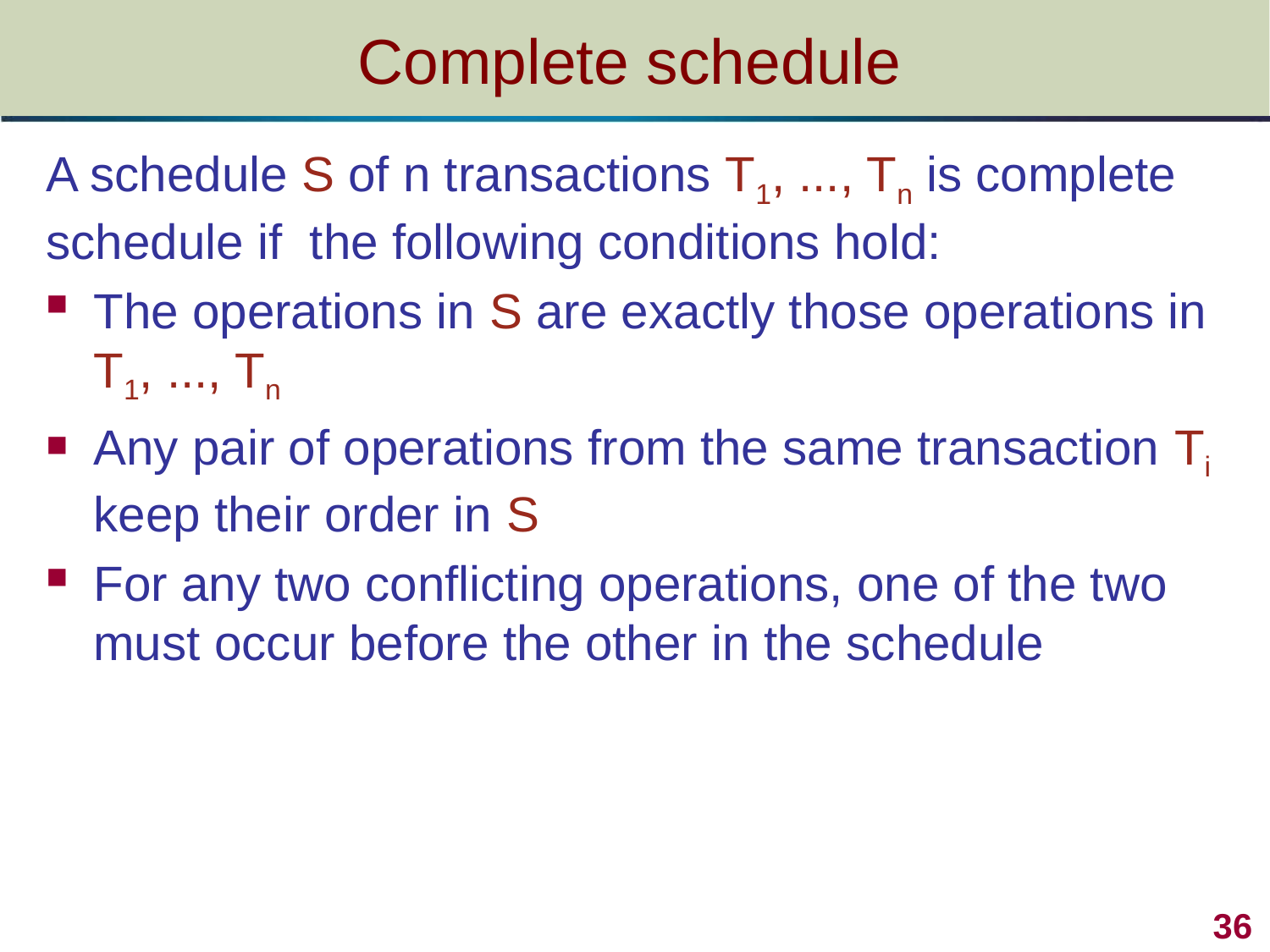

# Complete schedule
A schedule S of n transactions T1, ..., Tn is complete schedule if  the following conditions hold:
The operations in S are exactly those operations in T1, ..., Tn
Any pair of operations from the same transaction Ti keep their order in S
For any two conflicting operations, one of the two must occur before the other in the schedule

36